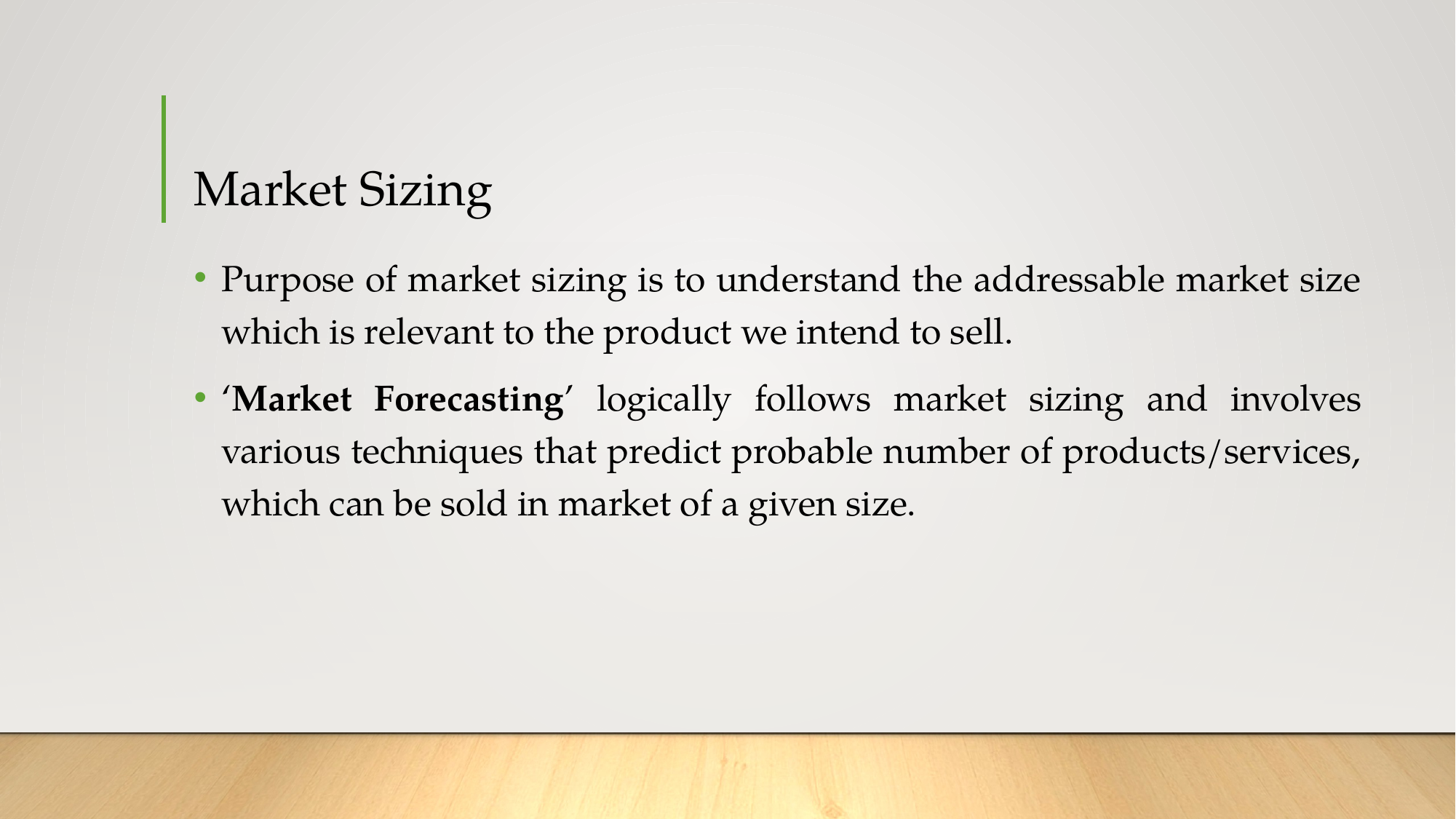

# Market Sizing
Purpose of market sizing is to understand the addressable market size which is relevant to the product we intend to sell.
‘Market Forecasting’ logically follows market sizing and involves various techniques that predict probable number of products/services, which can be sold in market of a given size.